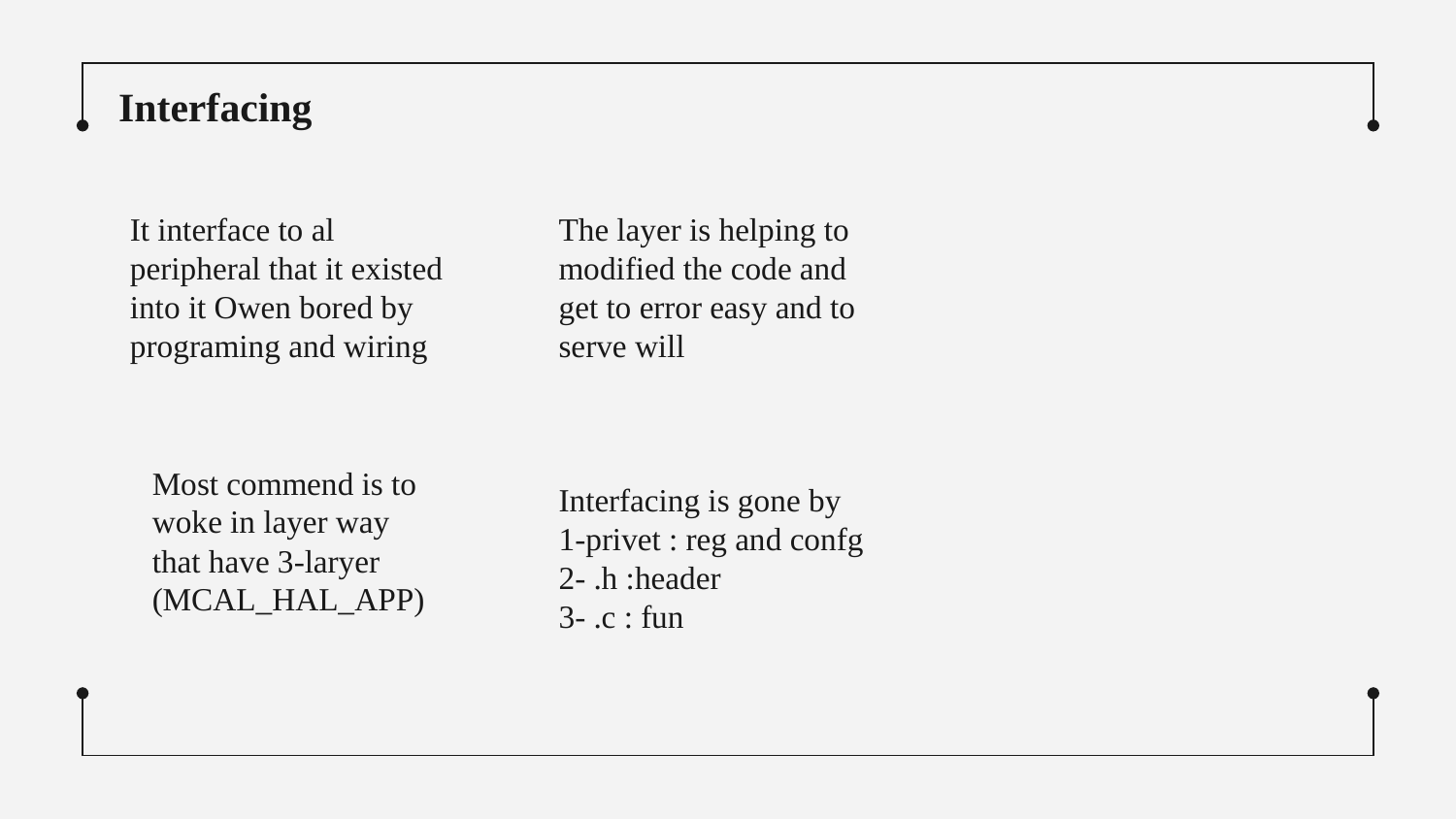

# Interfacing

It interface to al peripheral that it existed into it Owen bored by programing and wiring

The layer is helping to modified the code and get to error easy and to serve will
Most commend is to
woke in layer way
that have 3-laryer
(MCAL_HAL_APP)
Interfacing is gone by
1-privet : reg and confg
2- .h :header
3- .c : fun